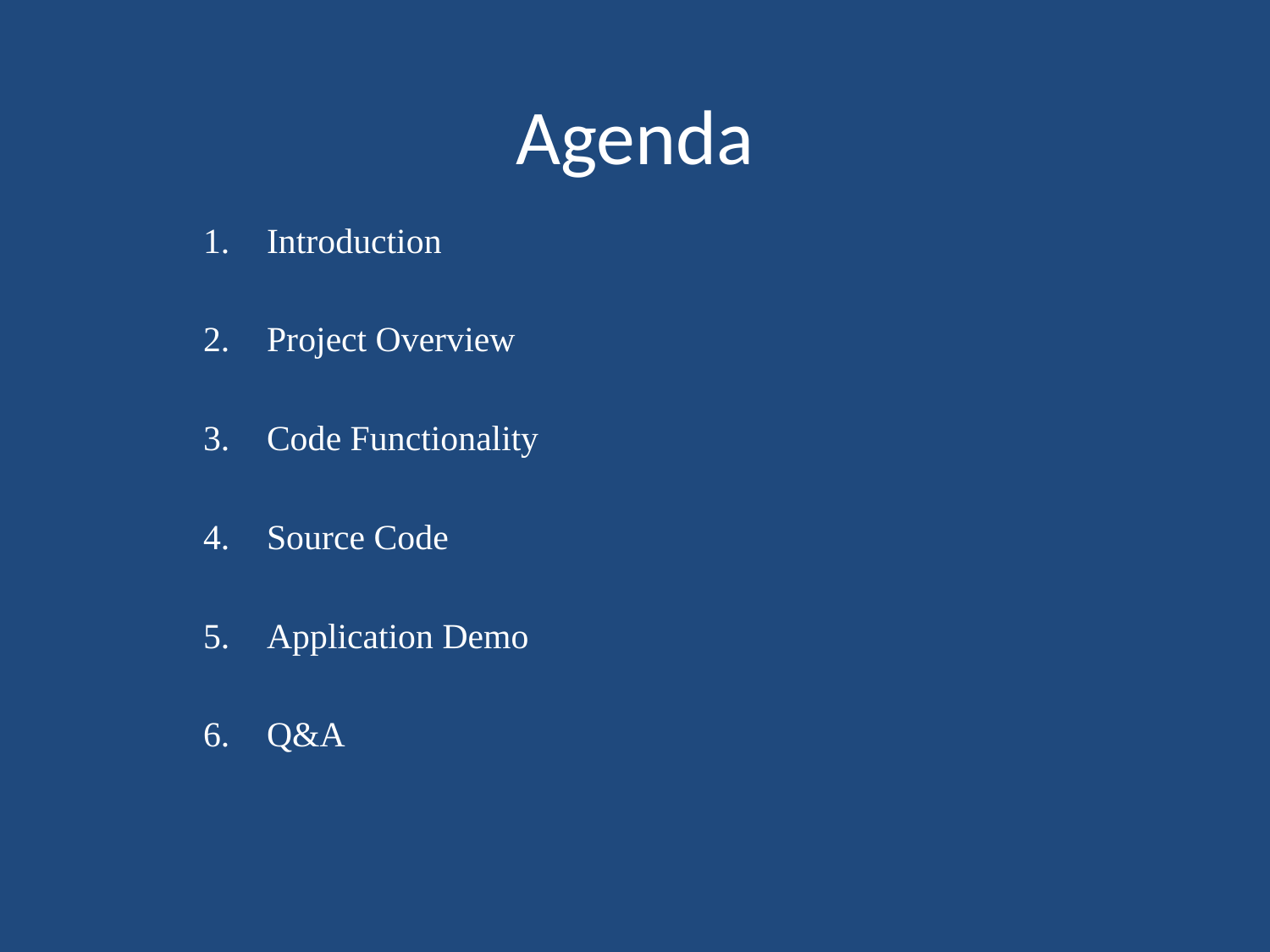

# Agenda
Introduction

Project Overview

Code Functionality

Source Code

Application Demo

Q&A